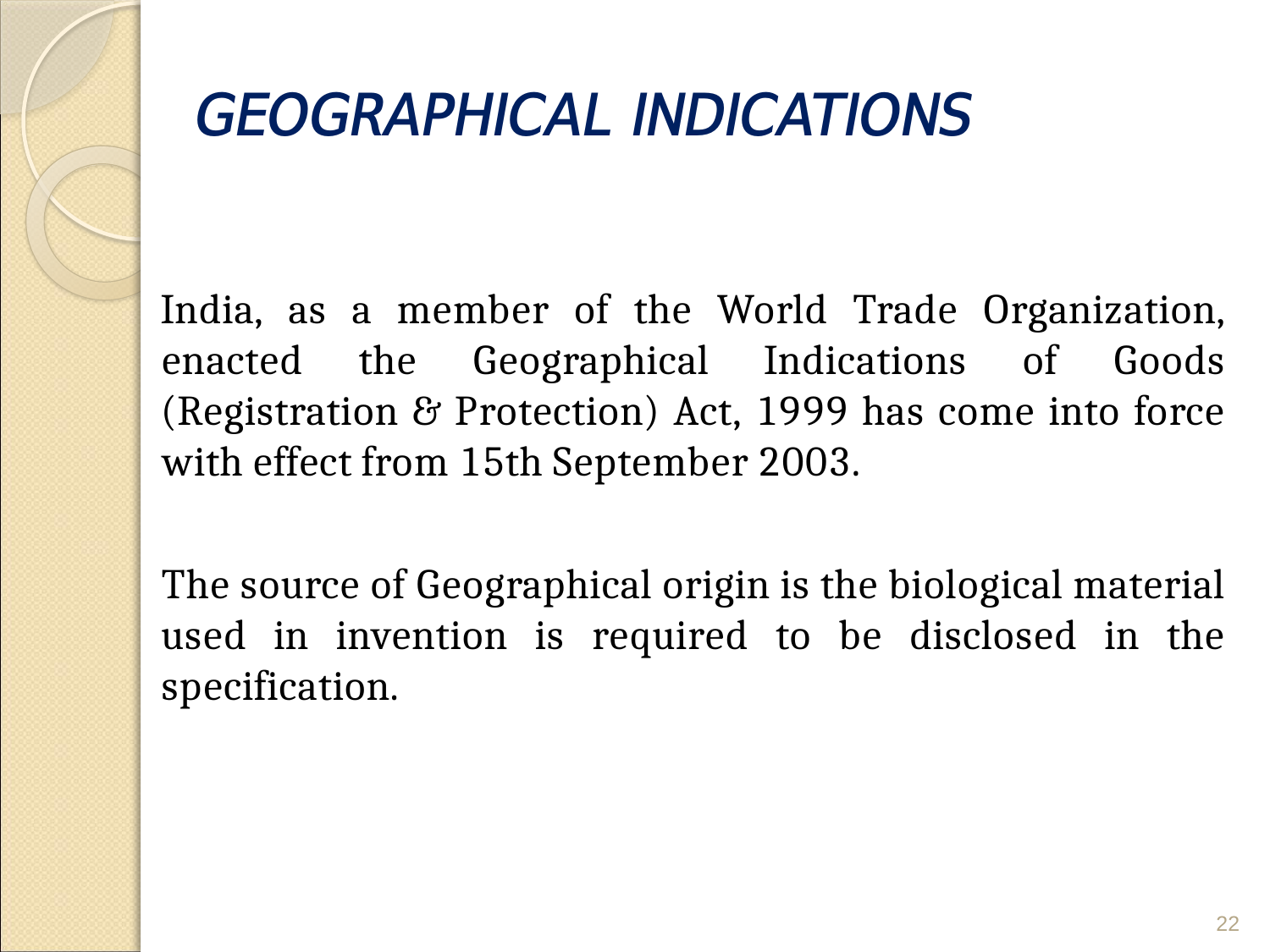

# GEOGRAPHICAL INDICATIONS
India, as a member of the World Trade Organization, enacted the Geographical Indications of Goods (Registration & Protection) Act, 1999 has come into force with effect from 15th September 2003.

The source of Geographical origin is the biological material used in invention is required to be disclosed in the specification.
22